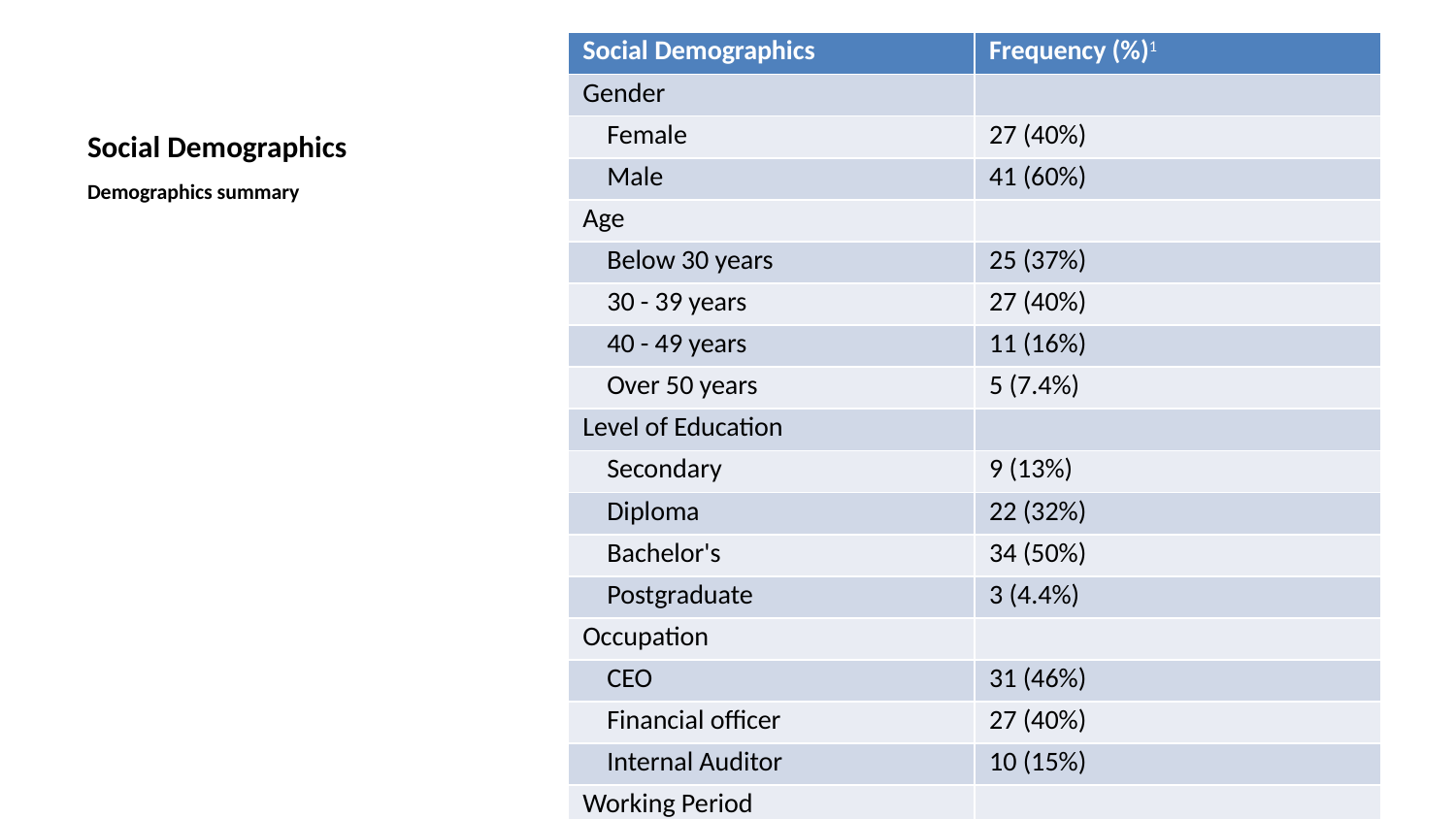

| Social Demographics | Frequency (%)1 |
| --- | --- |
| Gender |  |
| Female | 27 (40%) |
| Male | 41 (60%) |
| Age |  |
| Below 30 years | 25 (37%) |
| 30 - 39 years | 27 (40%) |
| 40 - 49 years | 11 (16%) |
| Over 50 years | 5 (7.4%) |
| Level of Education |  |
| Secondary | 9 (13%) |
| Diploma | 22 (32%) |
| Bachelor's | 34 (50%) |
| Postgraduate | 3 (4.4%) |
| Occupation |  |
| CEO | 31 (46%) |
| Financial officer | 27 (40%) |
| Internal Auditor | 10 (15%) |
| Working Period |  |
| Less than 1 year | 6 (8.8%) |
| 1 - 5 years | 30 (44%) |
| 6 - 10 years | 21 (31%) |
| over 10 years | 11 (16%) |
| 1 n (%) |  |
# Social Demographics
Demographics summary